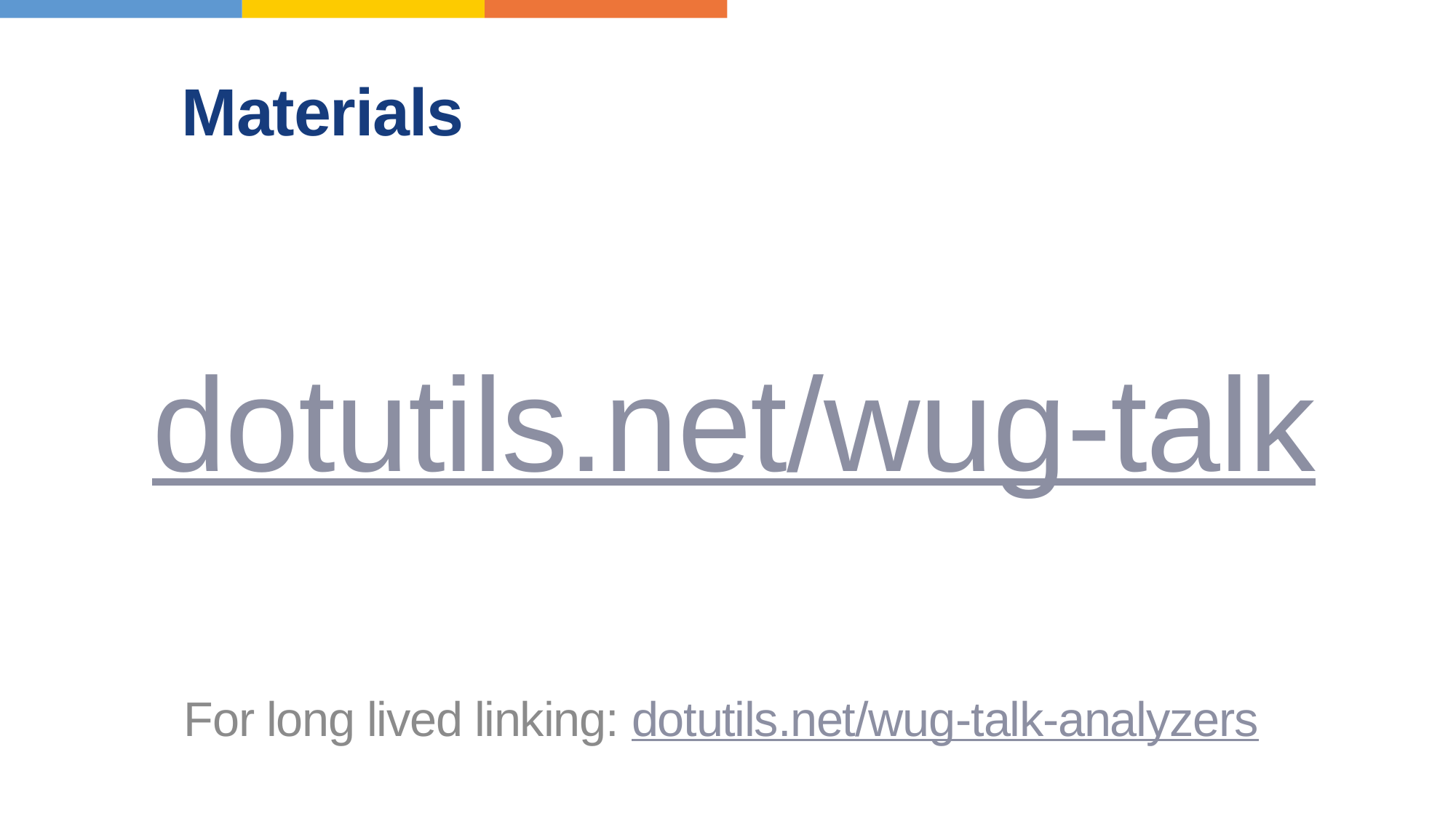

# Materials
dotutils.net/wug-talk

For long lived linking: dotutils.net/wug-talk-analyzers